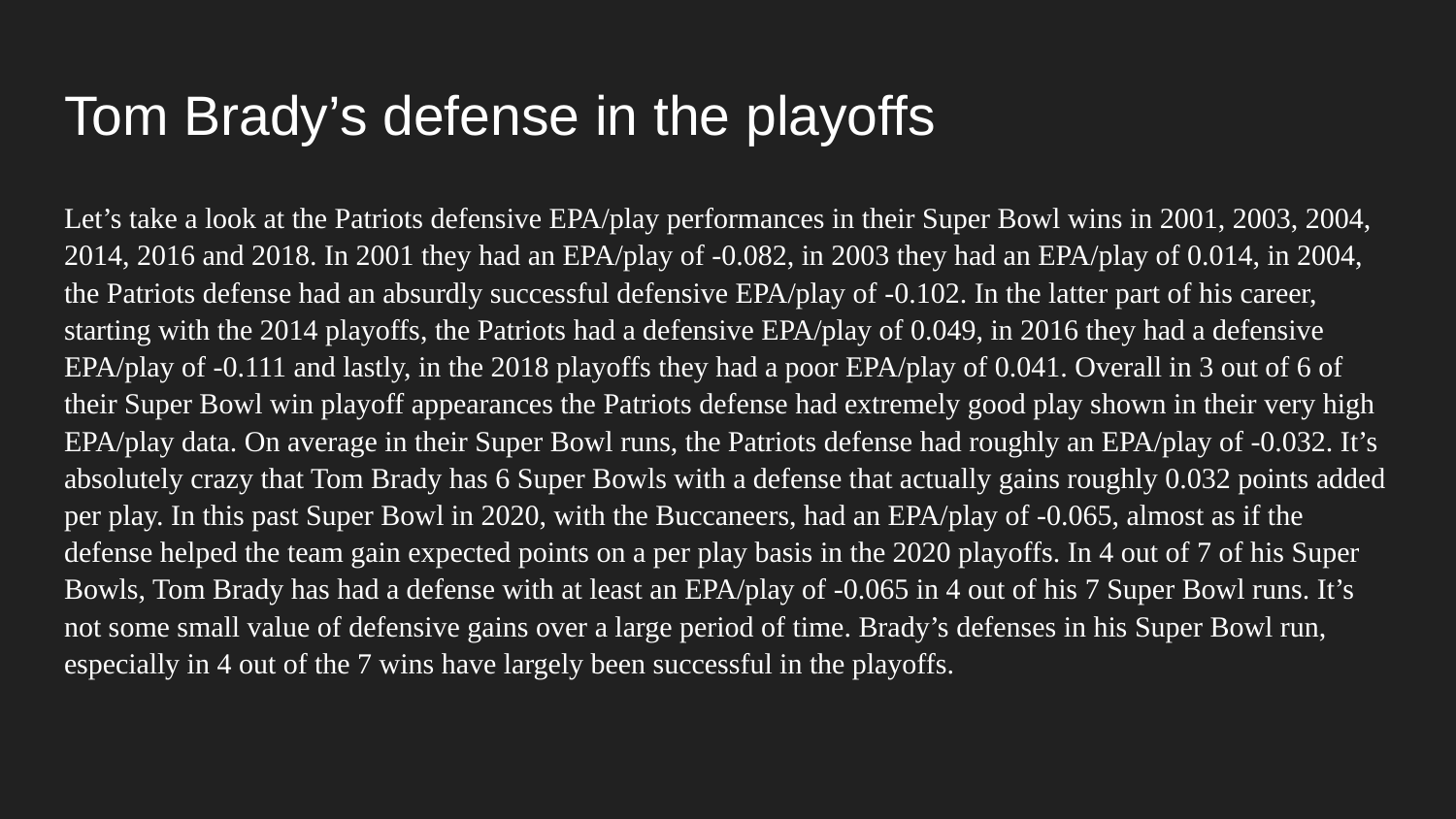

# Tom Brady’s defense in the playoffs
Let’s take a look at the Patriots defensive EPA/play performances in their Super Bowl wins in 2001, 2003, 2004, 2014, 2016 and 2018. In 2001 they had an EPA/play of -0.082, in 2003 they had an EPA/play of 0.014, in 2004, the Patriots defense had an absurdly successful defensive EPA/play of -0.102. In the latter part of his career, starting with the 2014 playoffs, the Patriots had a defensive EPA/play of 0.049, in 2016 they had a defensive EPA/play of -0.111 and lastly, in the 2018 playoffs they had a poor EPA/play of 0.041. Overall in 3 out of 6 of their Super Bowl win playoff appearances the Patriots defense had extremely good play shown in their very high EPA/play data. On average in their Super Bowl runs, the Patriots defense had roughly an EPA/play of -0.032. It’s absolutely crazy that Tom Brady has 6 Super Bowls with a defense that actually gains roughly 0.032 points added per play. In this past Super Bowl in 2020, with the Buccaneers, had an EPA/play of -0.065, almost as if the defense helped the team gain expected points on a per play basis in the 2020 playoffs. In 4 out of 7 of his Super Bowls, Tom Brady has had a defense with at least an EPA/play of -0.065 in 4 out of his 7 Super Bowl runs. It’s not some small value of defensive gains over a large period of time. Brady’s defenses in his Super Bowl run, especially in 4 out of the 7 wins have largely been successful in the playoffs.